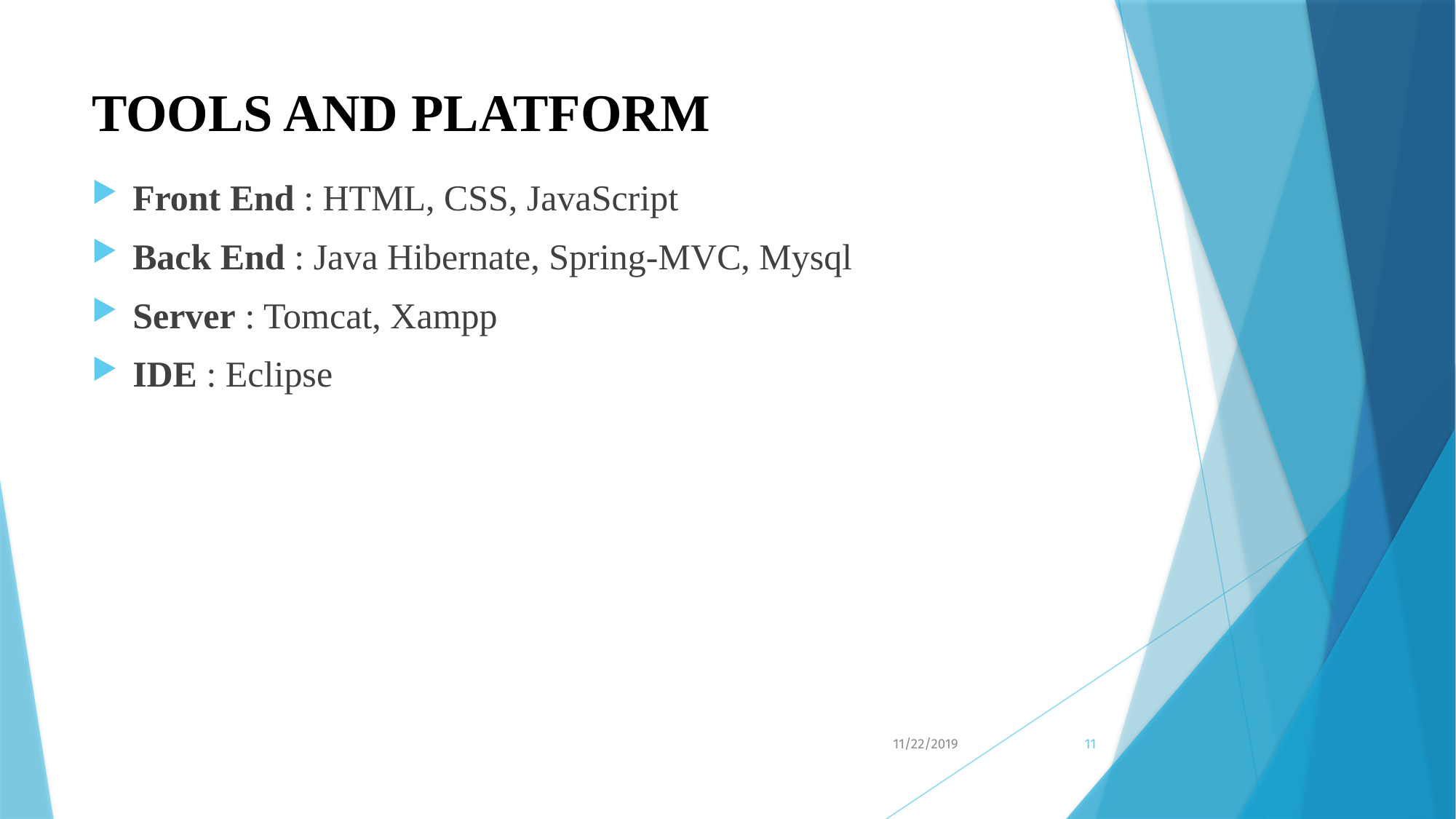

# TOOLS AND PLATFORM
Front End : HTML, CSS, JavaScript
Back End : Java Hibernate, Spring-MVC, Mysql
Server : Tomcat, Xampp
IDE : Eclipse
11/22/2019
11